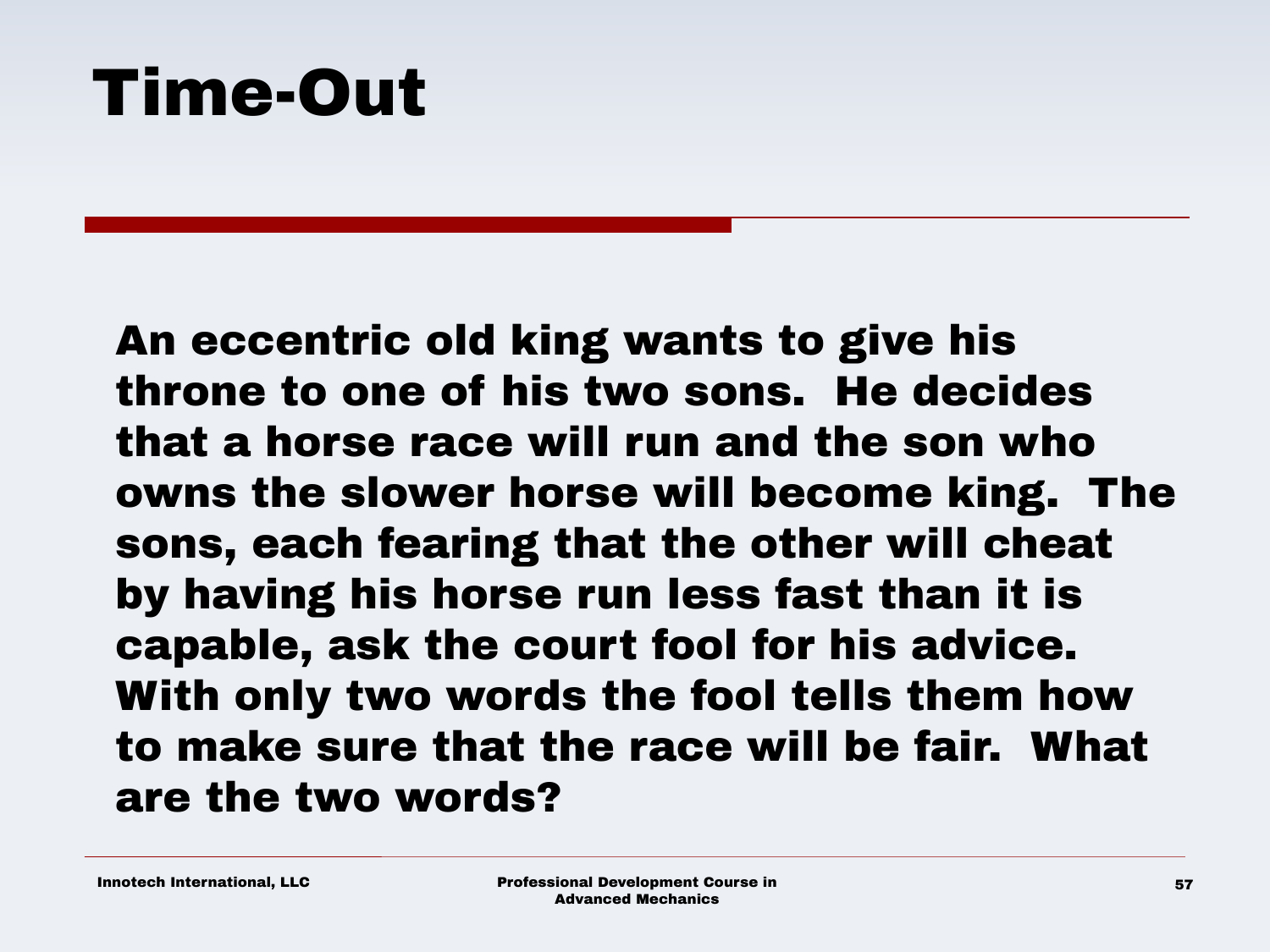

# Time-Out
An eccentric old king wants to give his throne to one of his two sons.  He decides that a horse race will run and the son who owns the slower horse will become king.  The sons, each fearing that the other will cheat by having his horse run less fast than it is capable, ask the court fool for his advice.  With only two words the fool tells them how to make sure that the race will be fair.  What are the two words?
57